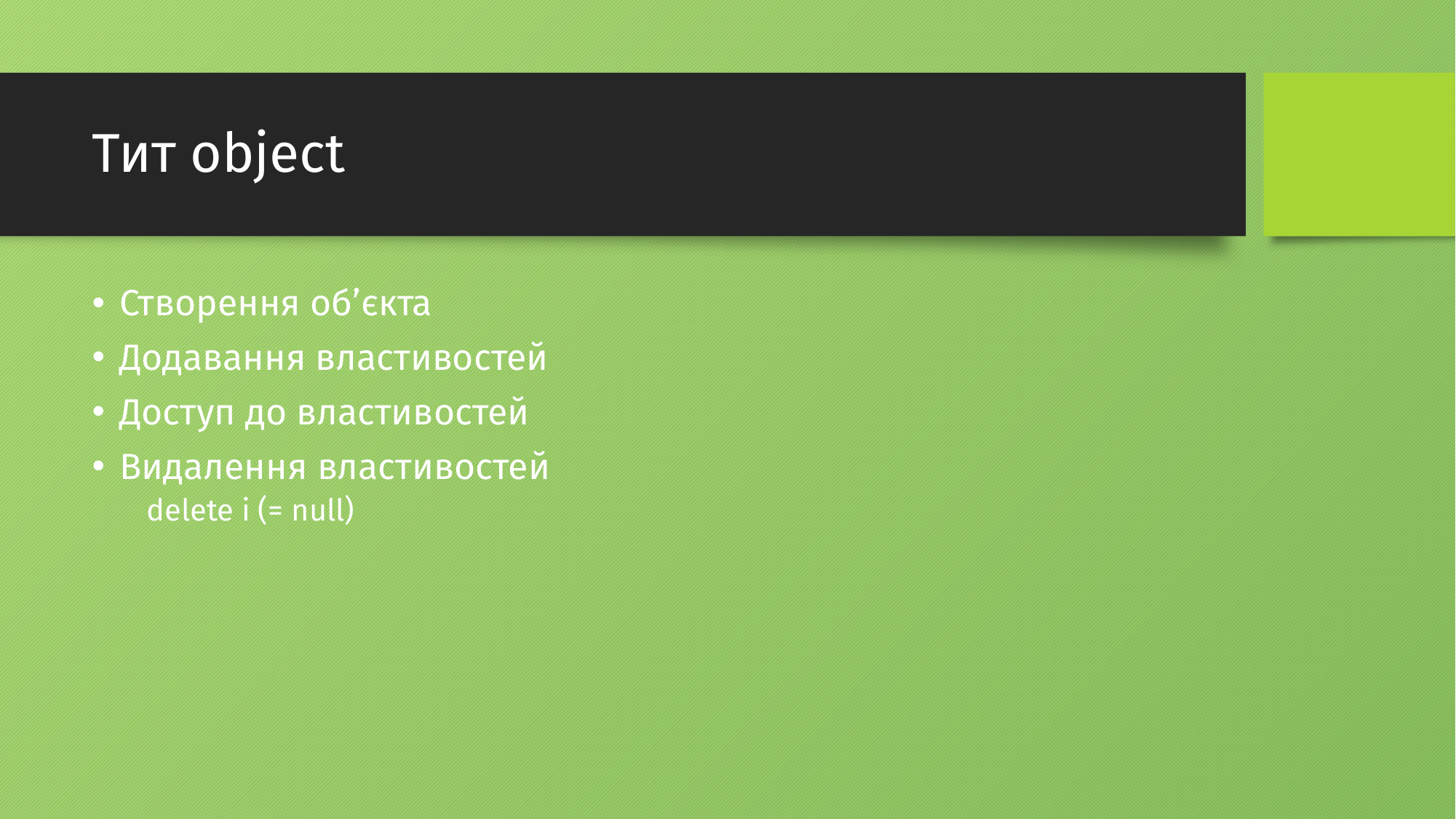

# Тит object
Створення об’єкта
Додавання властивостей
Доступ до властивостей
Видалення властивостей
delete і (= null)